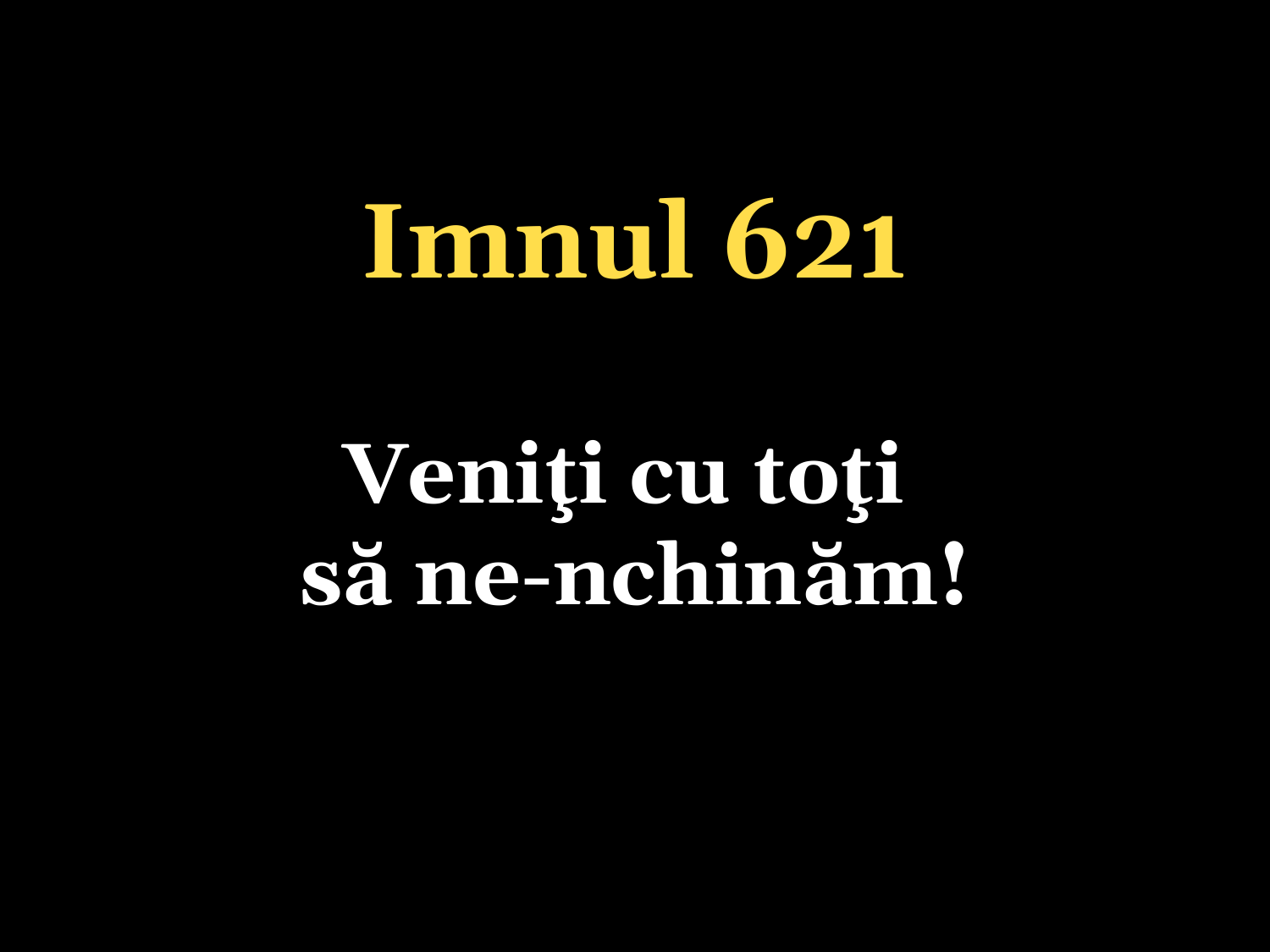

Imnul 621
Veniţi cu toţi
să ne-nchinăm!